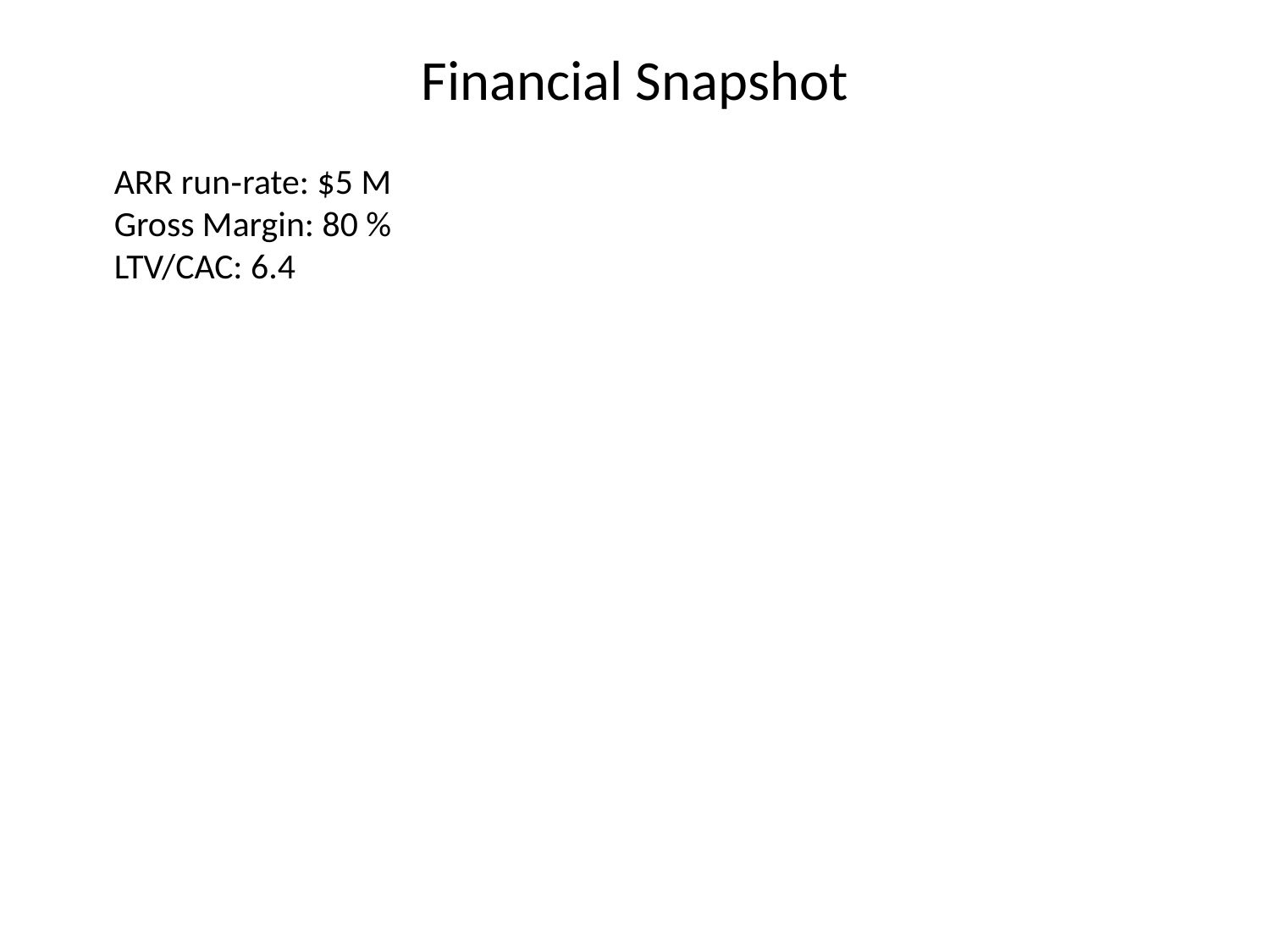

Financial Snapshot
ARR run‑rate: $5 M
Gross Margin: 80 %
LTV/CAC: 6.4